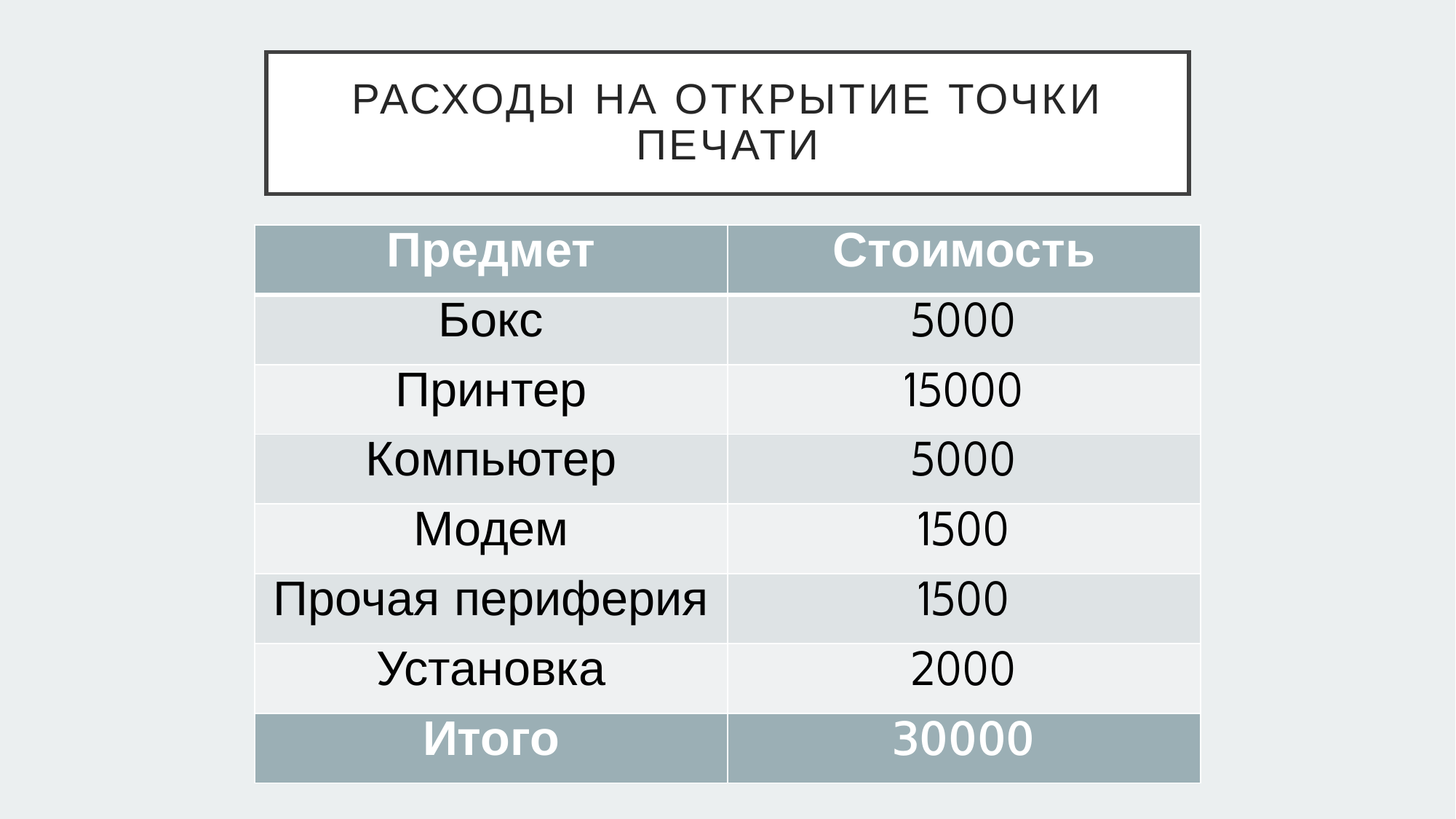

# Расходы на открытие точки печати
| Предмет | Стоимость |
| --- | --- |
| Бокс | 5000 |
| Принтер | 15000 |
| Компьютер | 5000 |
| Модем | 1500 |
| Прочая периферия | 1500 |
| Установка | 2000 |
| Итого | 30000 |